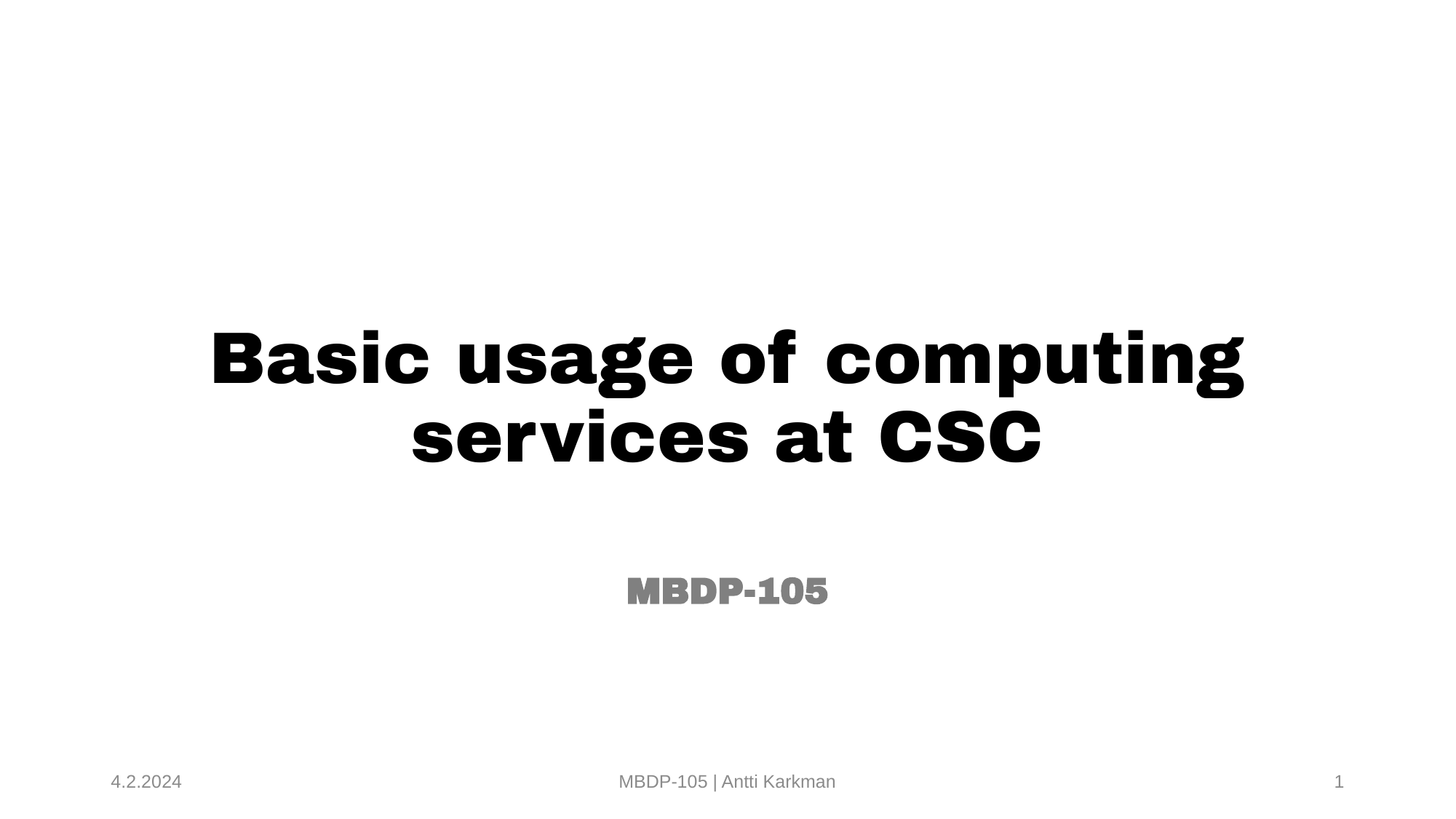

# Basic usage of computing services at CSC
MBDP-105
4.2.2024
MBDP-105 | Antti Karkman
1